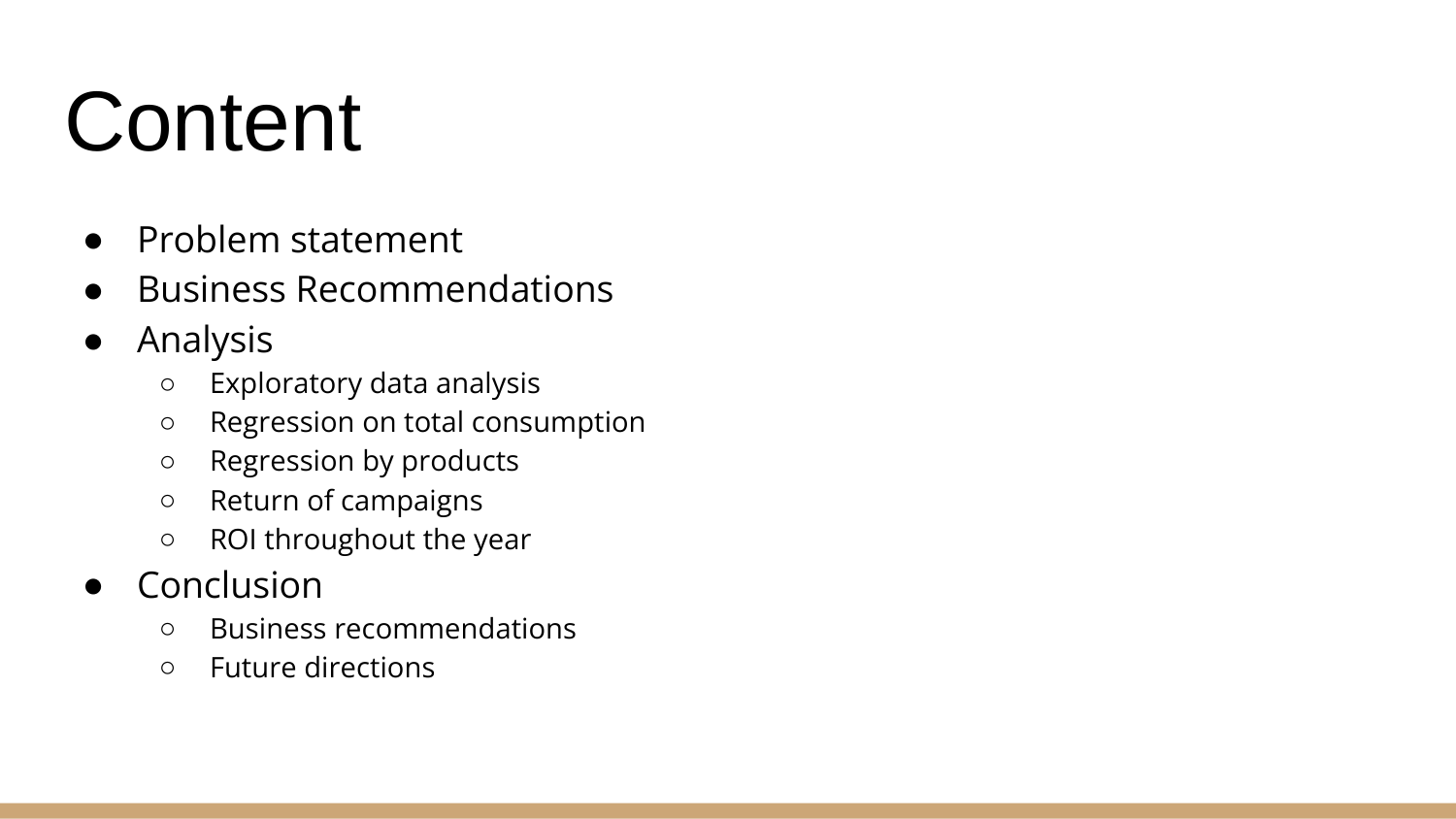

# Content
Problem statement
Business Recommendations
Analysis
Exploratory data analysis
Regression on total consumption
Regression by products
Return of campaigns
ROI throughout the year
Conclusion
Business recommendations
Future directions